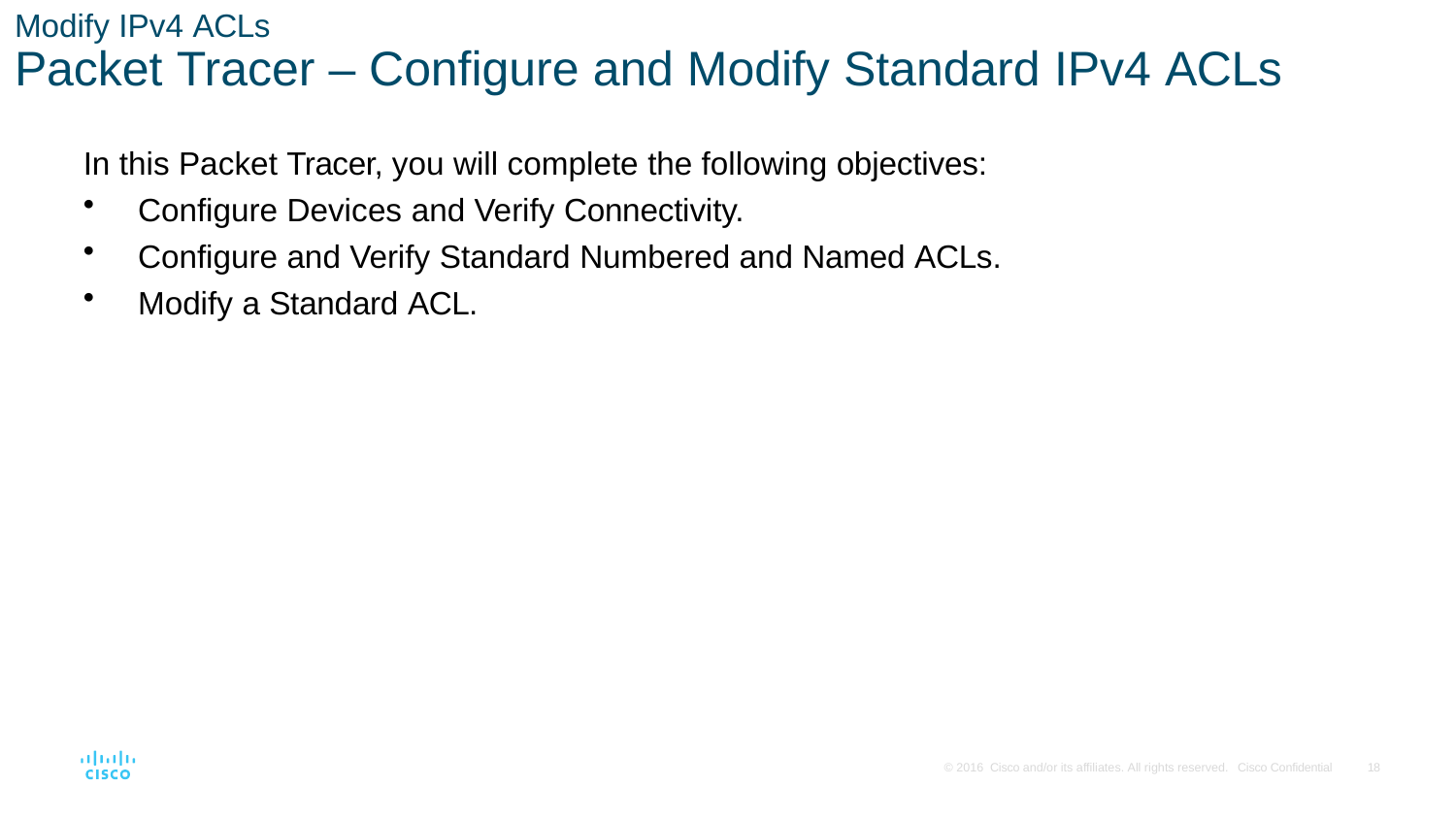

# Modify IPv4 ACLs
Packet Tracer – Configure and Modify Standard IPv4 ACLs
In this Packet Tracer, you will complete the following objectives:
Configure Devices and Verify Connectivity.
Configure and Verify Standard Numbered and Named ACLs.
Modify a Standard ACL.
© 2016 Cisco and/or its affiliates. All rights reserved. Cisco Confidential
18